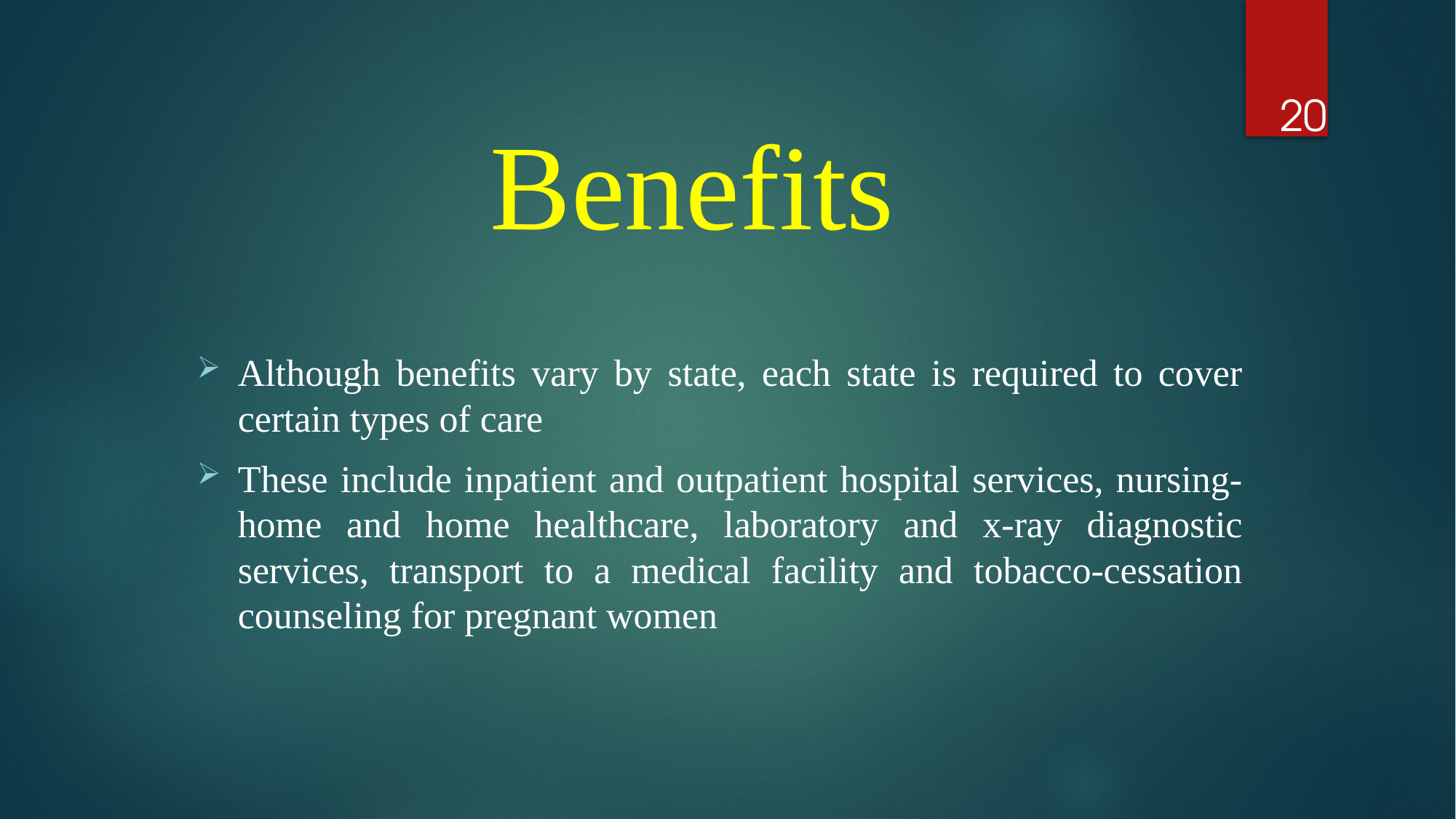

20
       Benefits
Although benefits vary by state, each state is required to cover certain types of care
These include inpatient and outpatient hospital services, nursing-home and home healthcare, laboratory and x-ray diagnostic services, transport to a medical facility and tobacco-cessation counseling for pregnant women